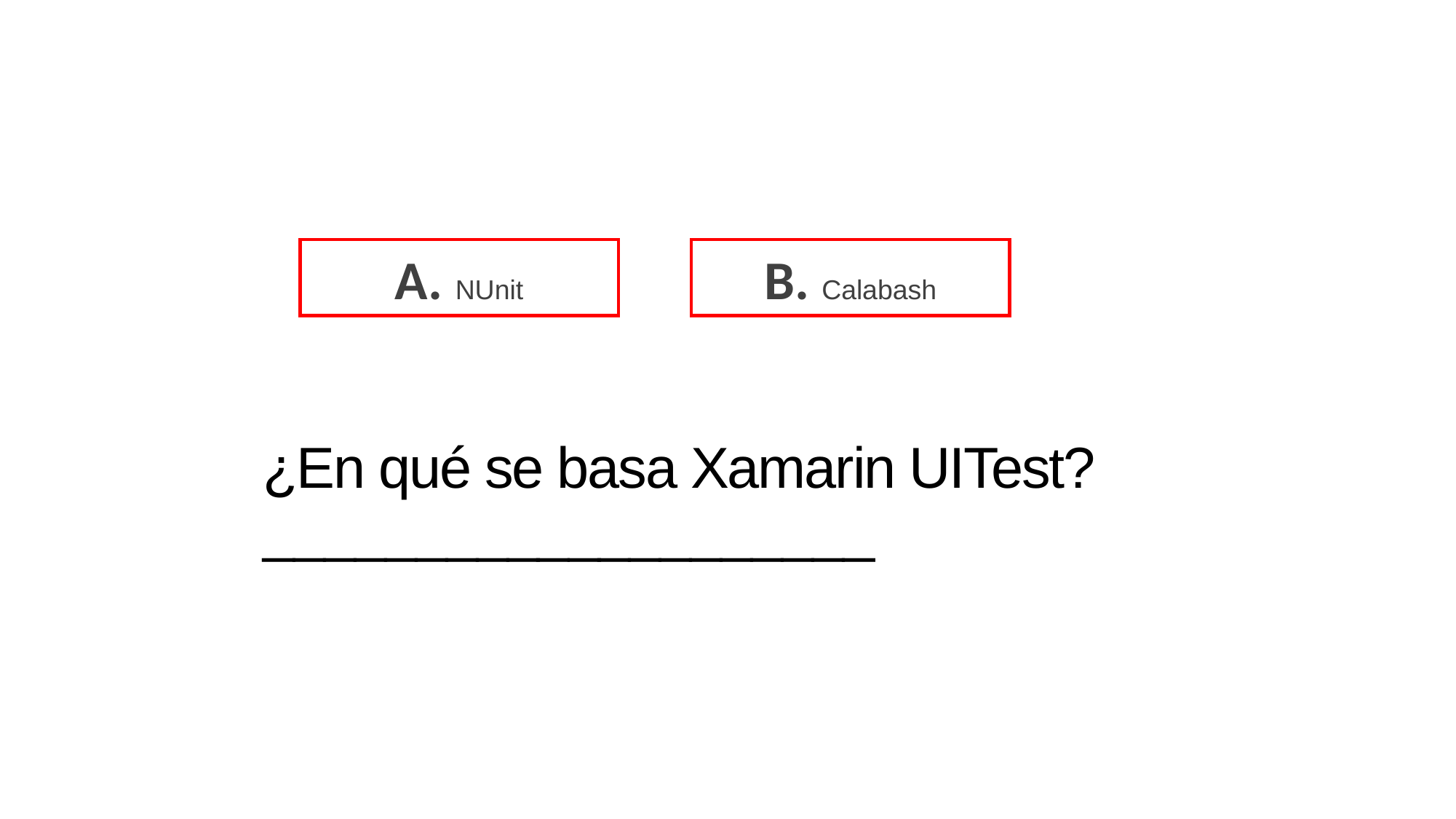

A. NUnit
B. Calabash
# ¿En qué se basa Xamarin UITest? ____________________